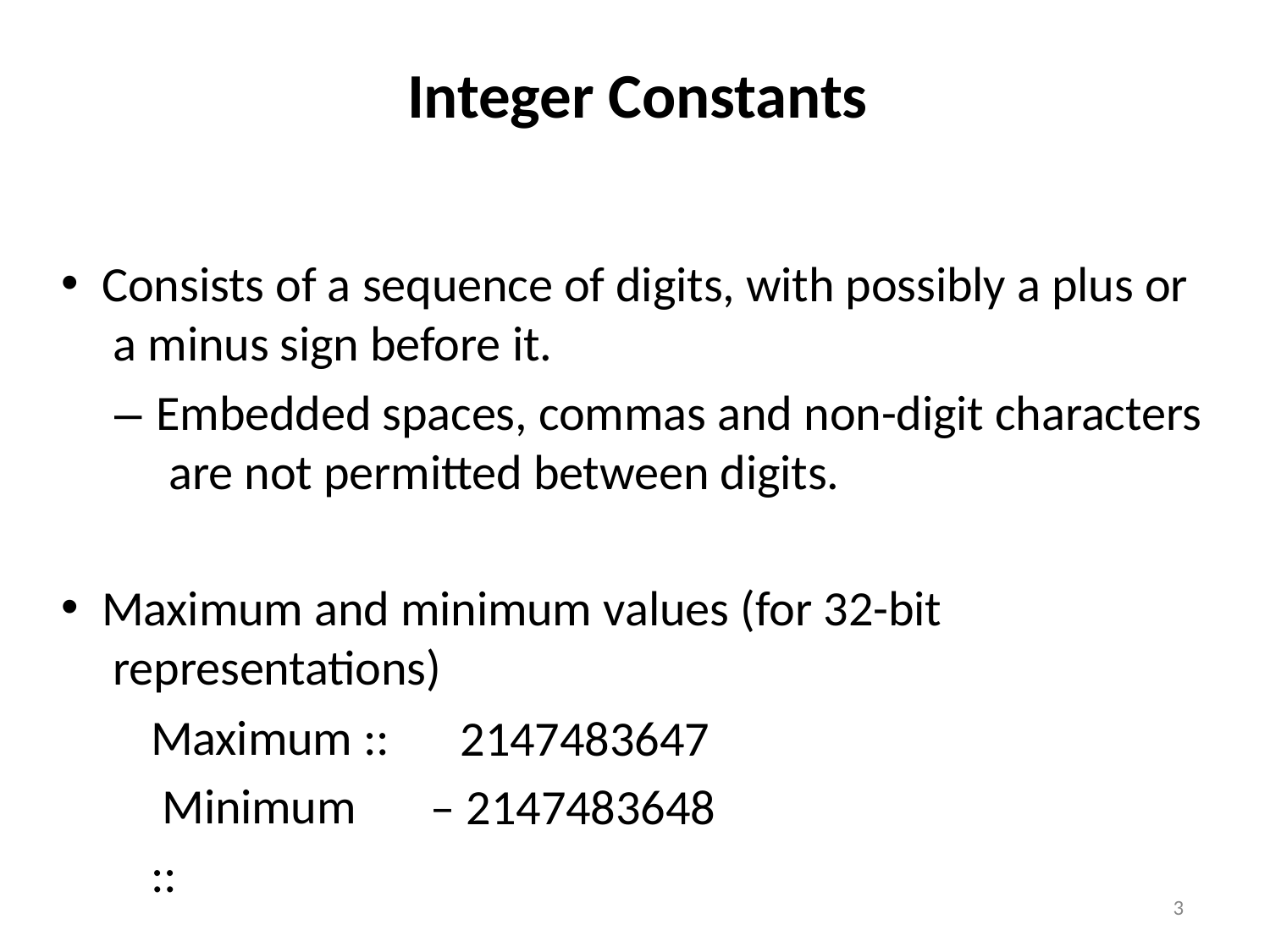

# Integer Constants
Consists of a sequence of digits, with possibly a plus or  a minus sign before it.
– Embedded spaces, commas and non-digit characters  are not permitted between digits.

Maximum and minimum values (for 32-bit  representations)
Maximum ::  Minimum	::
2147483647
– 2147483648
3